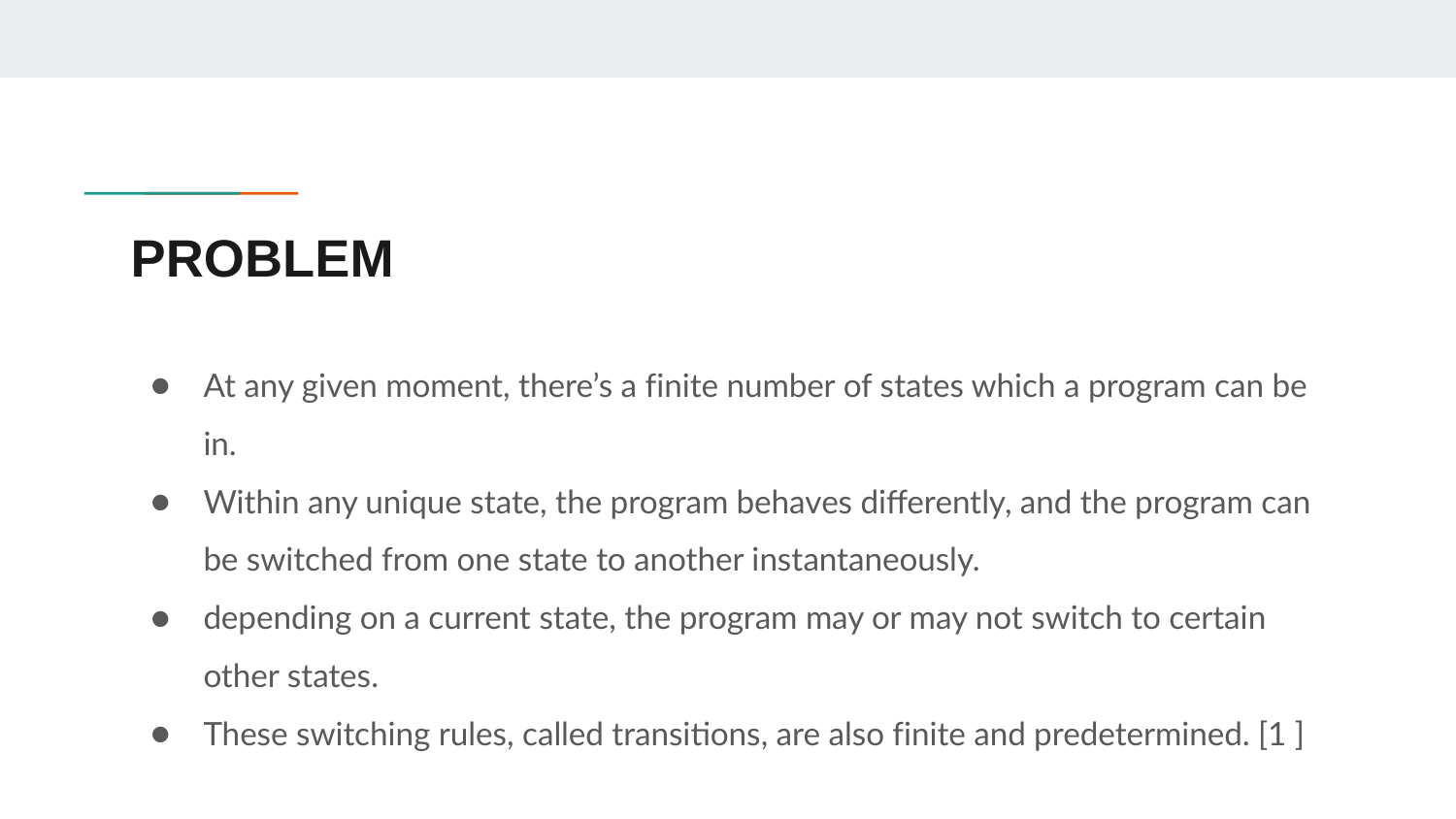

# PROBLEM
At any given moment, there’s a finite number of states which a program can be in.
Within any unique state, the program behaves differently, and the program can be switched from one state to another instantaneously.
depending on a current state, the program may or may not switch to certain other states.
These switching rules, called transitions, are also finite and predetermined. [1 ]